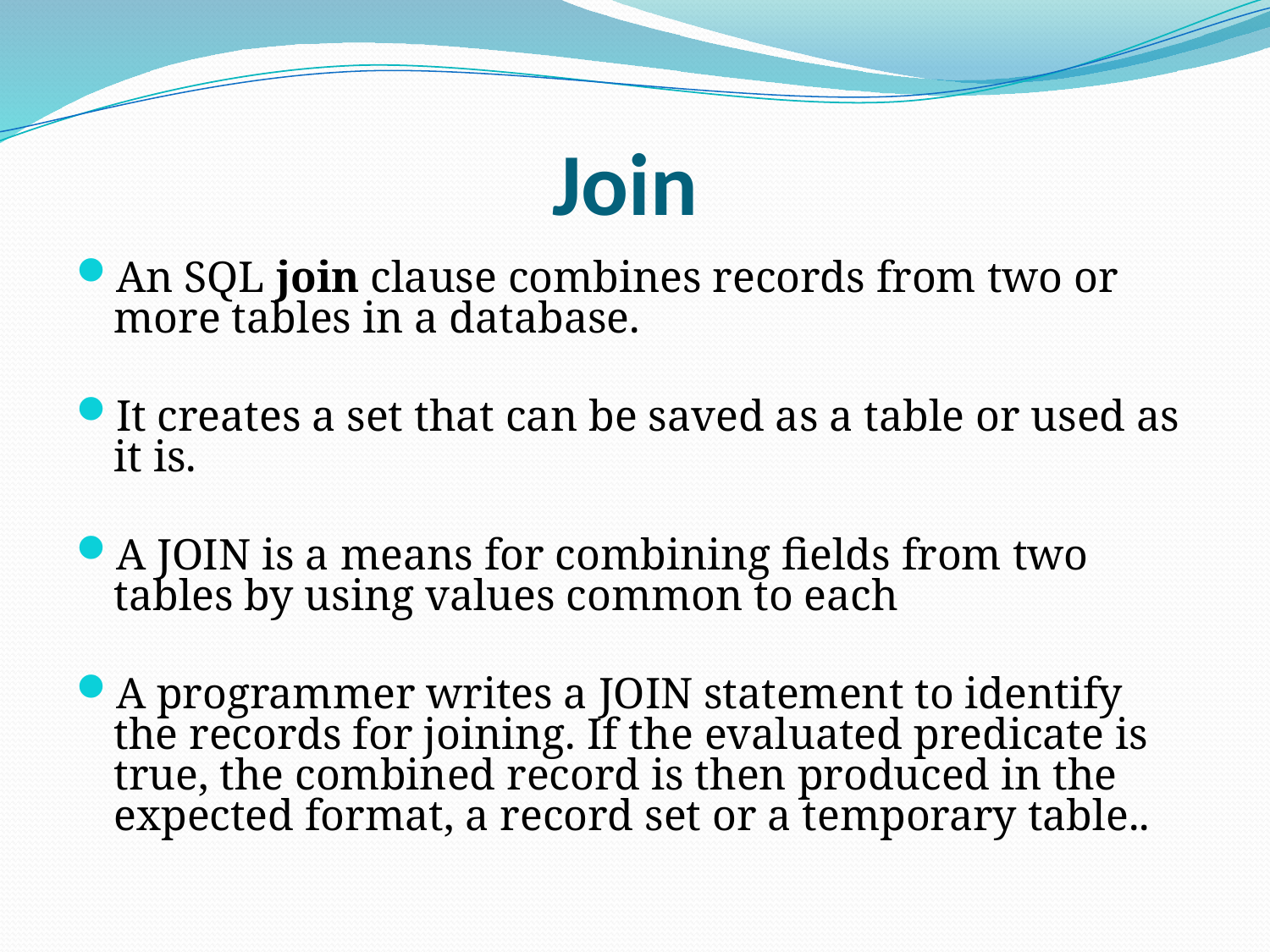

# Join
An SQL join clause combines records from two or more tables in a database.

It creates a set that can be saved as a table or used as it is.

A JOIN is a means for combining fields from two tables by using values common to each

A programmer writes a JOIN statement to identify the records for joining. If the evaluated predicate is true, the combined record is then produced in the expected format, a record set or a temporary table..